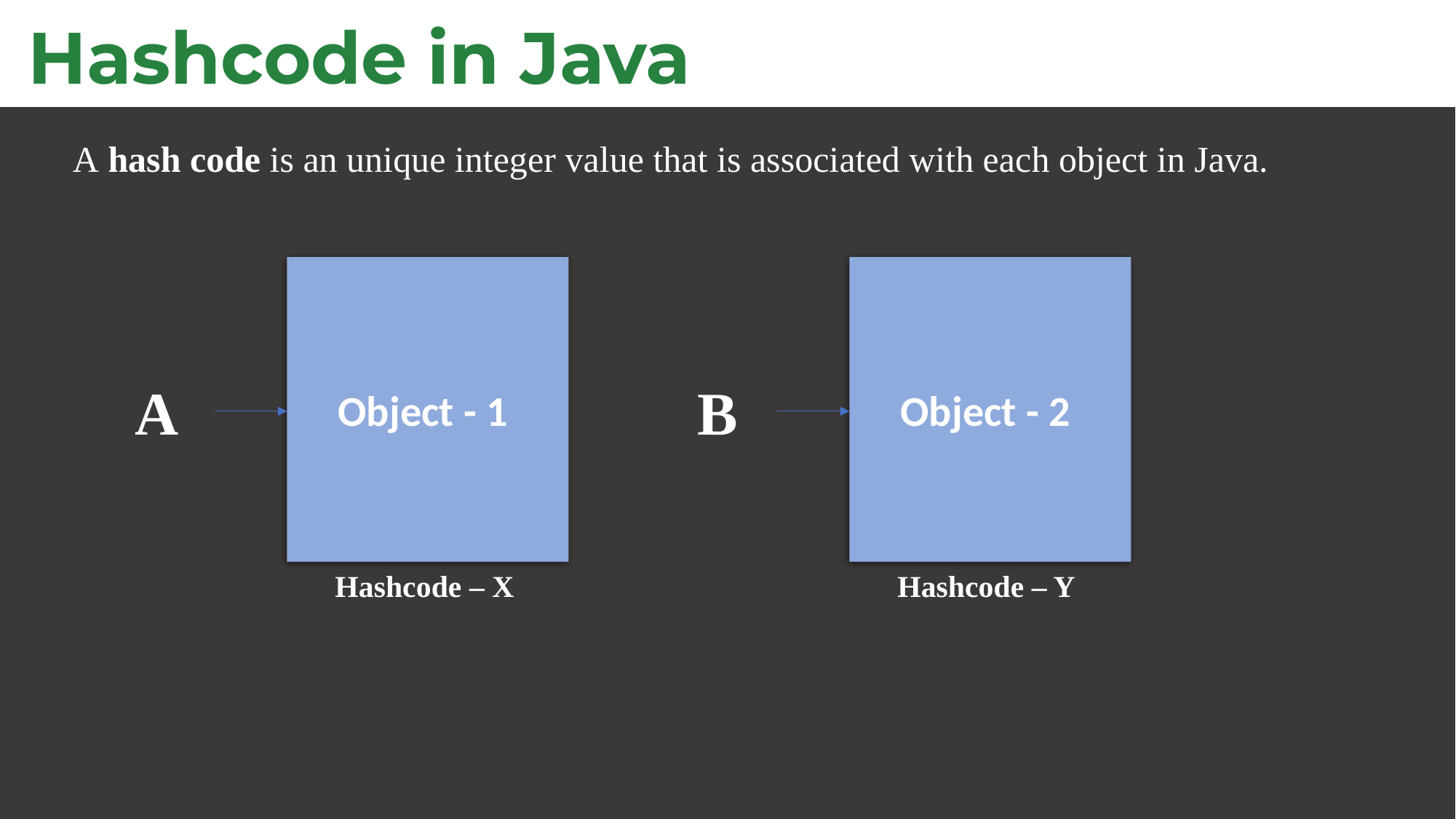

# Hashcode in Java
A hash code is an unique integer value that is associated with each object in Java.
Object - 1
Object - 2
A
B
Hashcode – X
Hashcode – Y